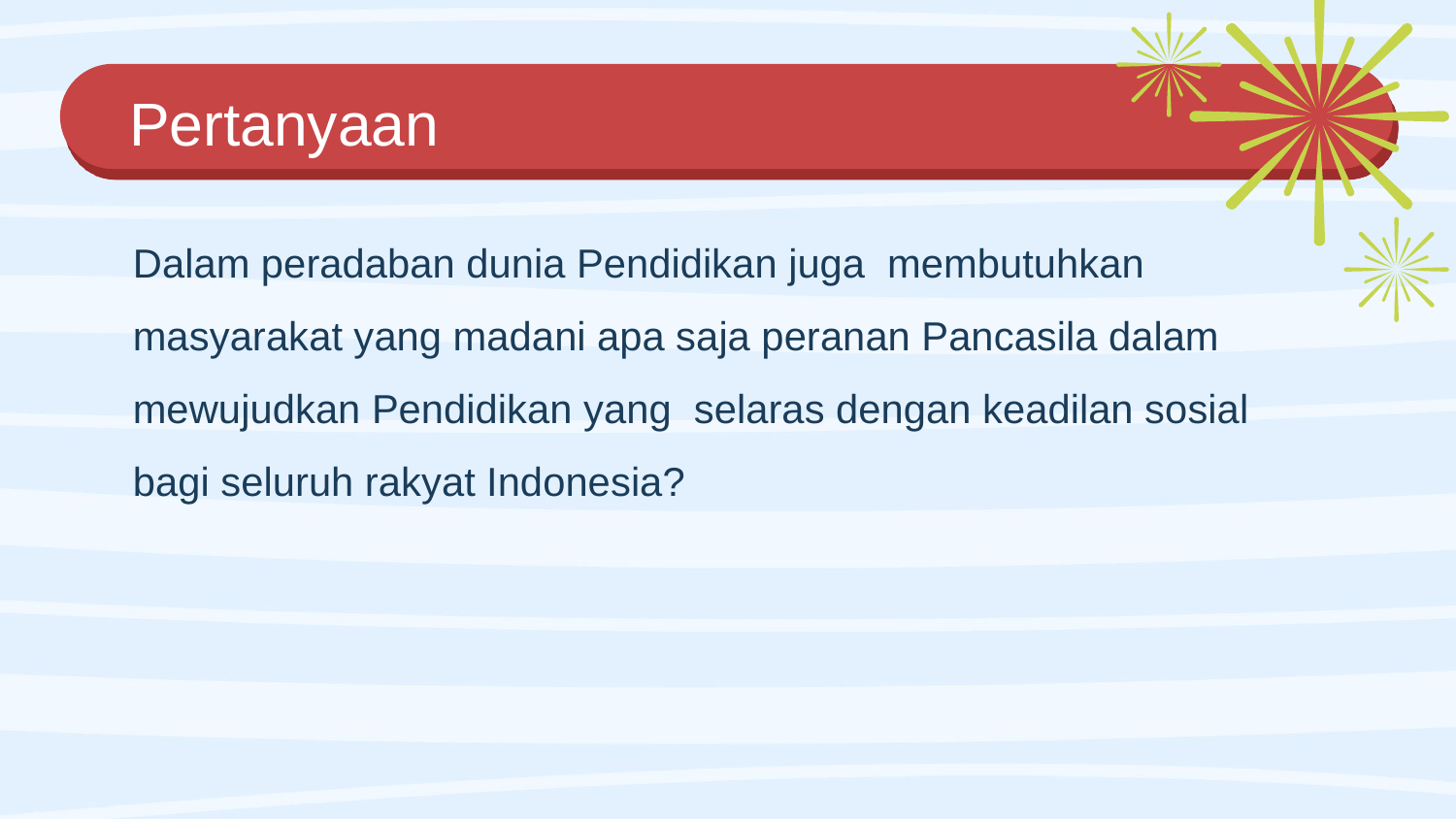

# Pertanyaan
Dalam peradaban dunia Pendidikan juga  membutuhkan masyarakat yang madani apa saja peranan Pancasila dalam mewujudkan Pendidikan yang  selaras dengan keadilan sosial bagi seluruh rakyat Indonesia?